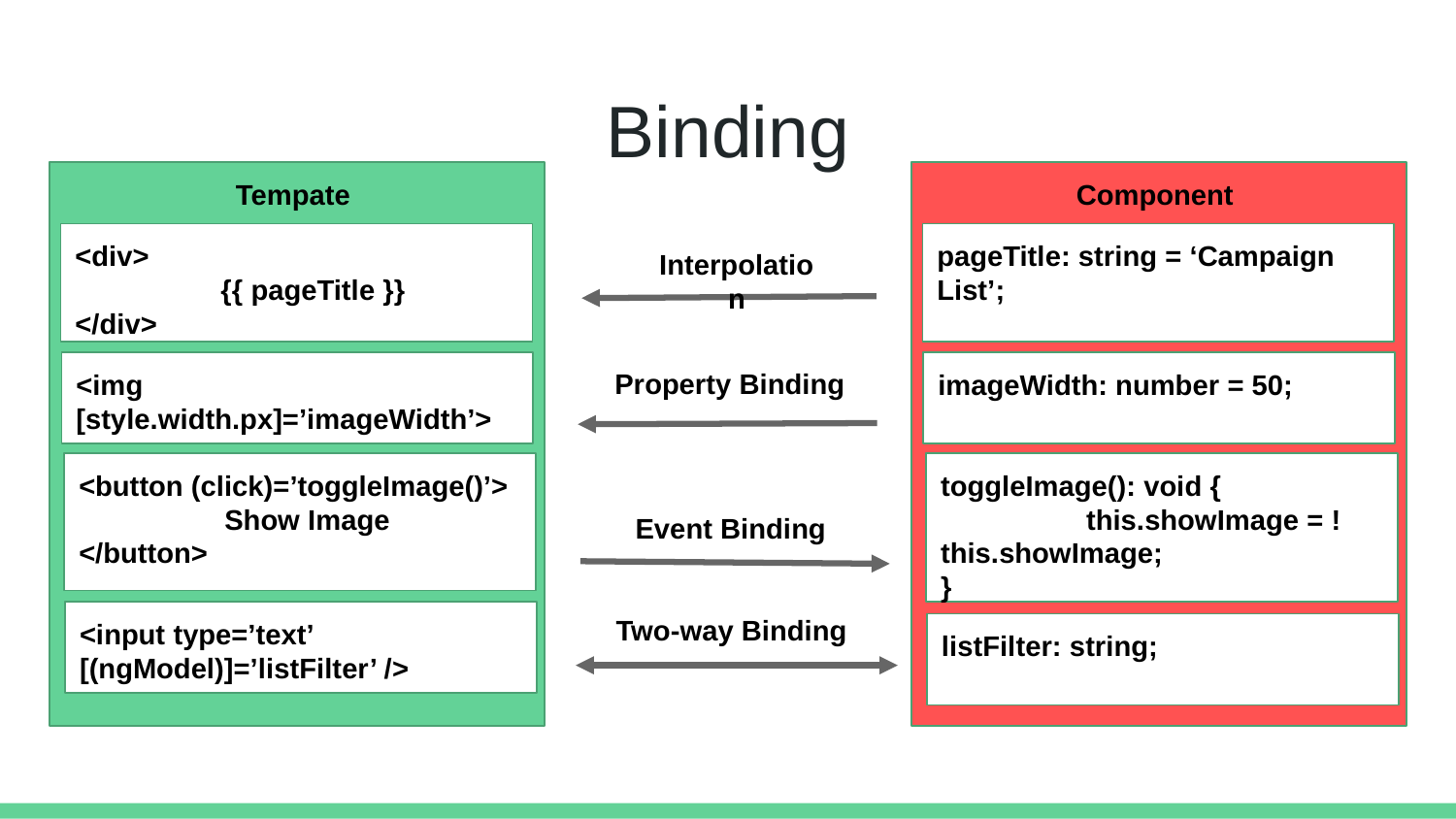

# Binding
Tempate
Component
<div>
	{{ pageTitle }}
</div>
pageTitle: string = ‘Campaign List’;
Interpolation
Property Binding
<img [style.width.px]=’imageWidth’>
imageWidth: number = 50;
<button (click)=’toggleImage()’>
	Show Image
</button>
toggleImage(): void {
	this.showImage = !this.showImage;
}
Event Binding
Two-way Binding
<input type=’text’ [(ngModel)]=’listFilter’ />
listFilter: string;